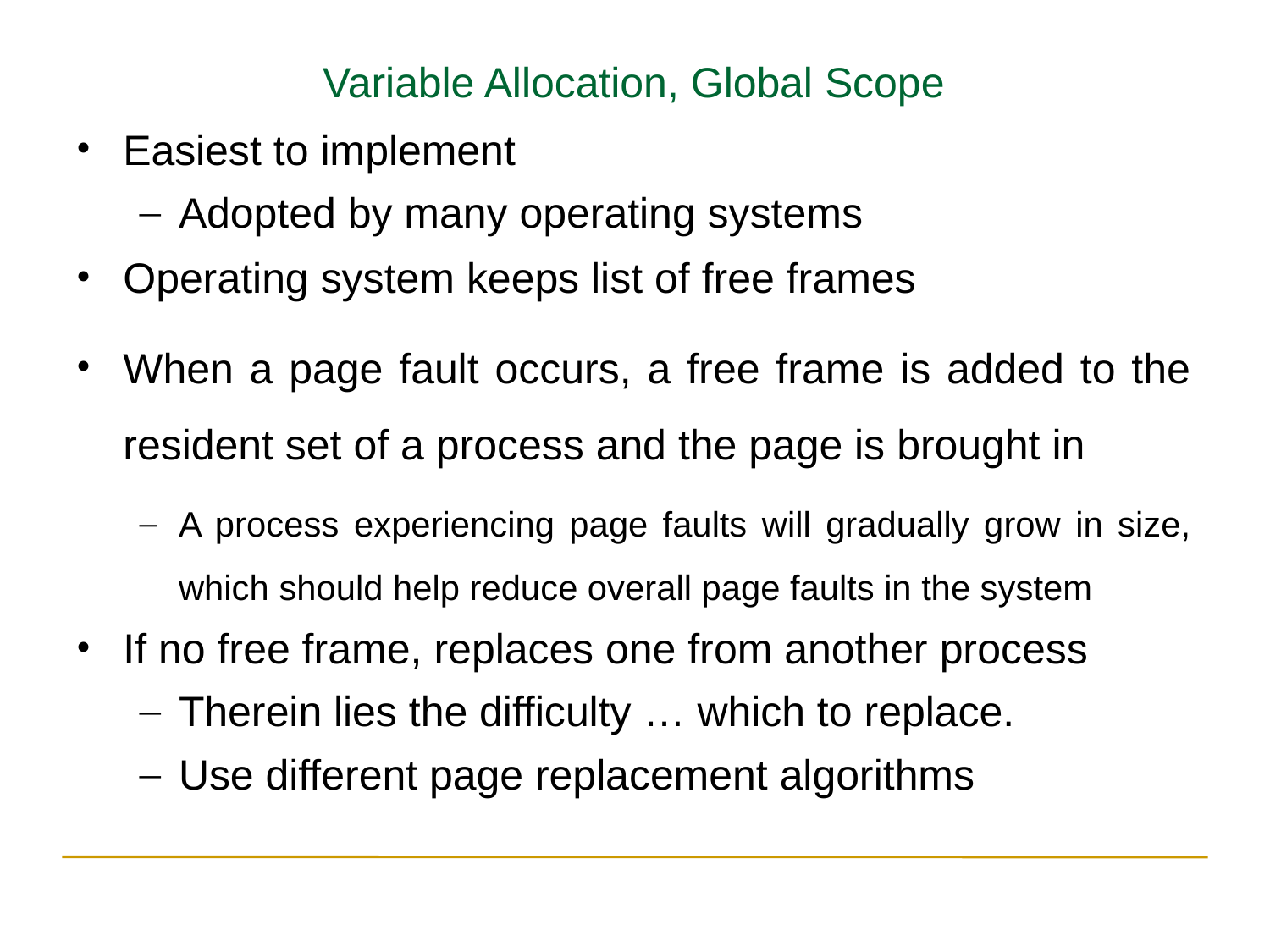

Variable Allocation, Global Scope
Easiest to implement
Adopted by many operating systems
Operating system keeps list of free frames
When a page fault occurs, a free frame is added to the resident set of a process and the page is brought in
A process experiencing page faults will gradually grow in size, which should help reduce overall page faults in the system
If no free frame, replaces one from another process
Therein lies the difficulty … which to replace.
Use different page replacement algorithms